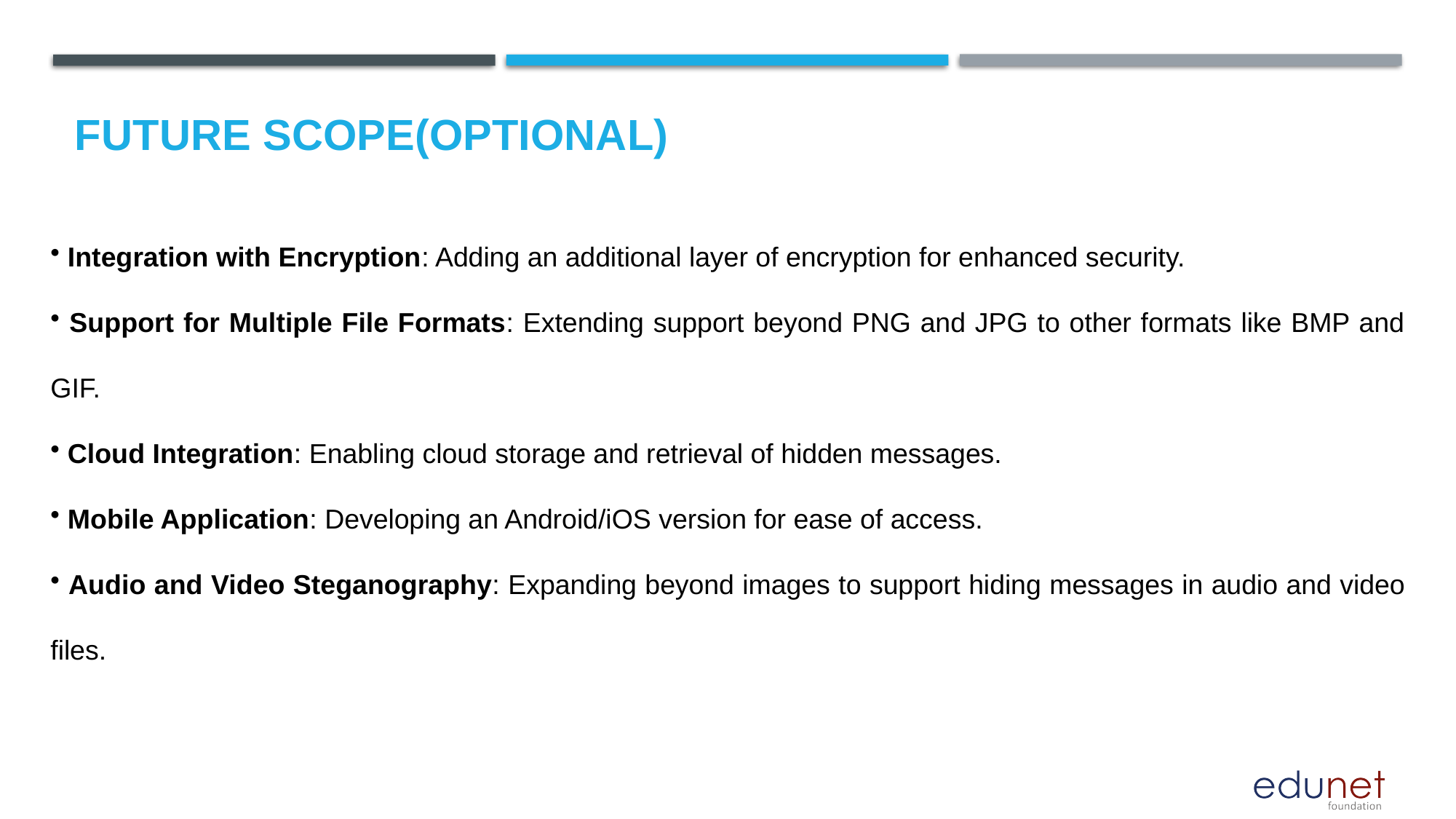

Future scope(optional)
 Integration with Encryption: Adding an additional layer of encryption for enhanced security.
 Support for Multiple File Formats: Extending support beyond PNG and JPG to other formats like BMP and GIF.
 Cloud Integration: Enabling cloud storage and retrieval of hidden messages.
 Mobile Application: Developing an Android/iOS version for ease of access.
 Audio and Video Steganography: Expanding beyond images to support hiding messages in audio and video files.